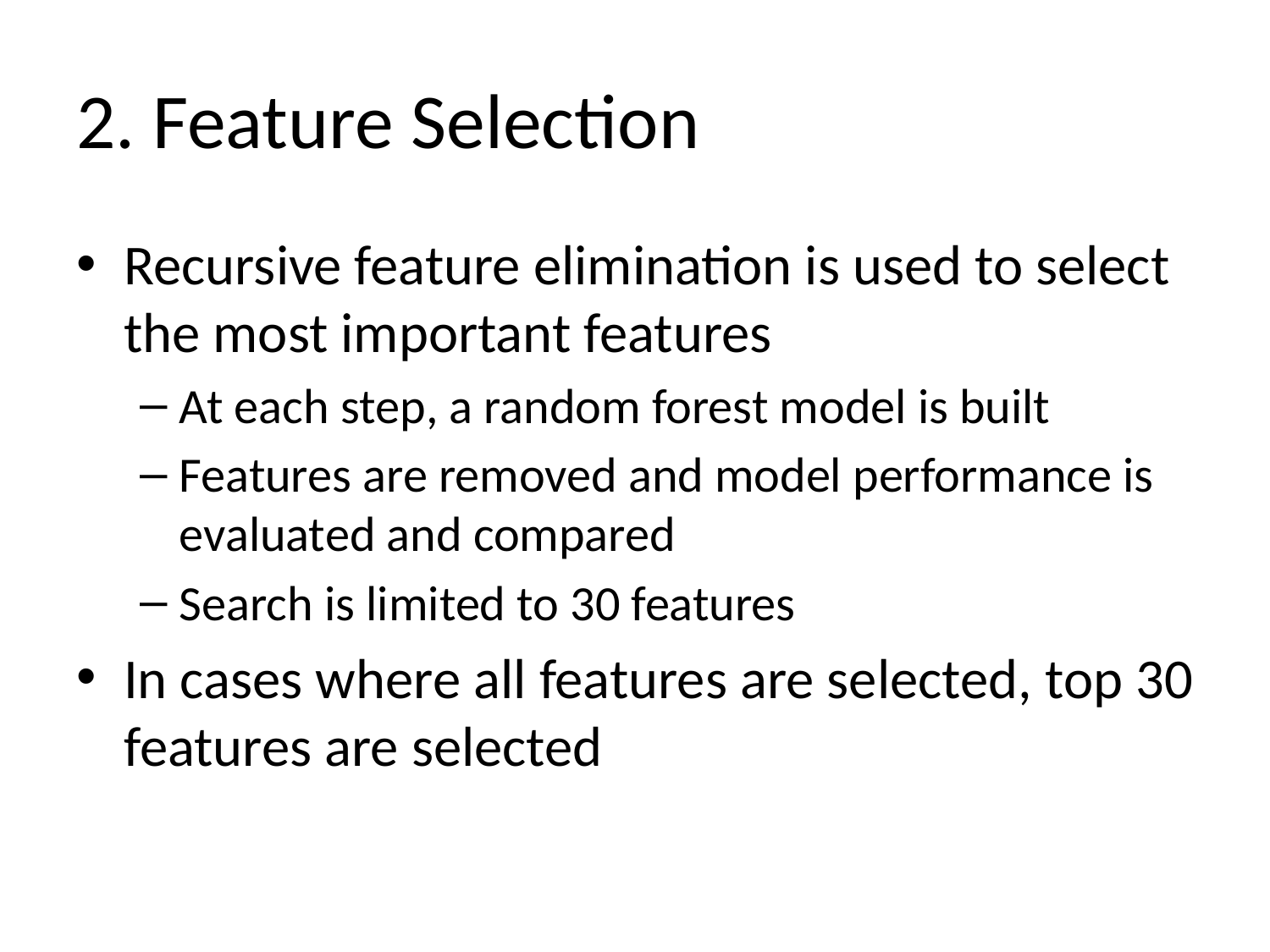

# 2. Feature Selection
Recursive feature elimination is used to select the most important features
At each step, a random forest model is built
Features are removed and model performance is evaluated and compared
Search is limited to 30 features
In cases where all features are selected, top 30 features are selected